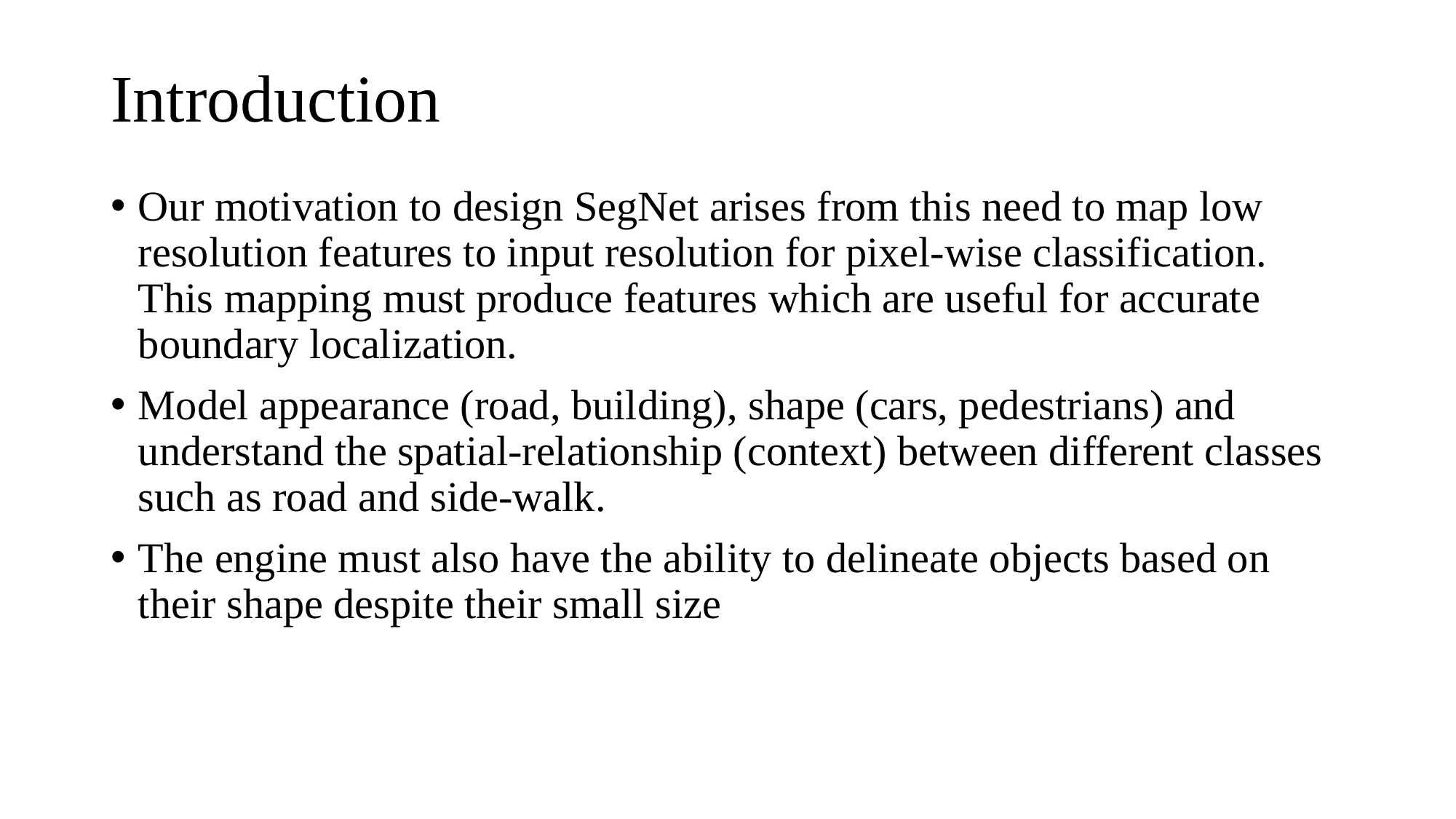

# Introduction
Our motivation to design SegNet arises from this need to map low resolution features to input resolution for pixel-wise classification. This mapping must produce features which are useful for accurate boundary localization.
Model appearance (road, building), shape (cars, pedestrians) and understand the spatial-relationship (context) between different classes such as road and side-walk.
The engine must also have the ability to delineate objects based on their shape despite their small size